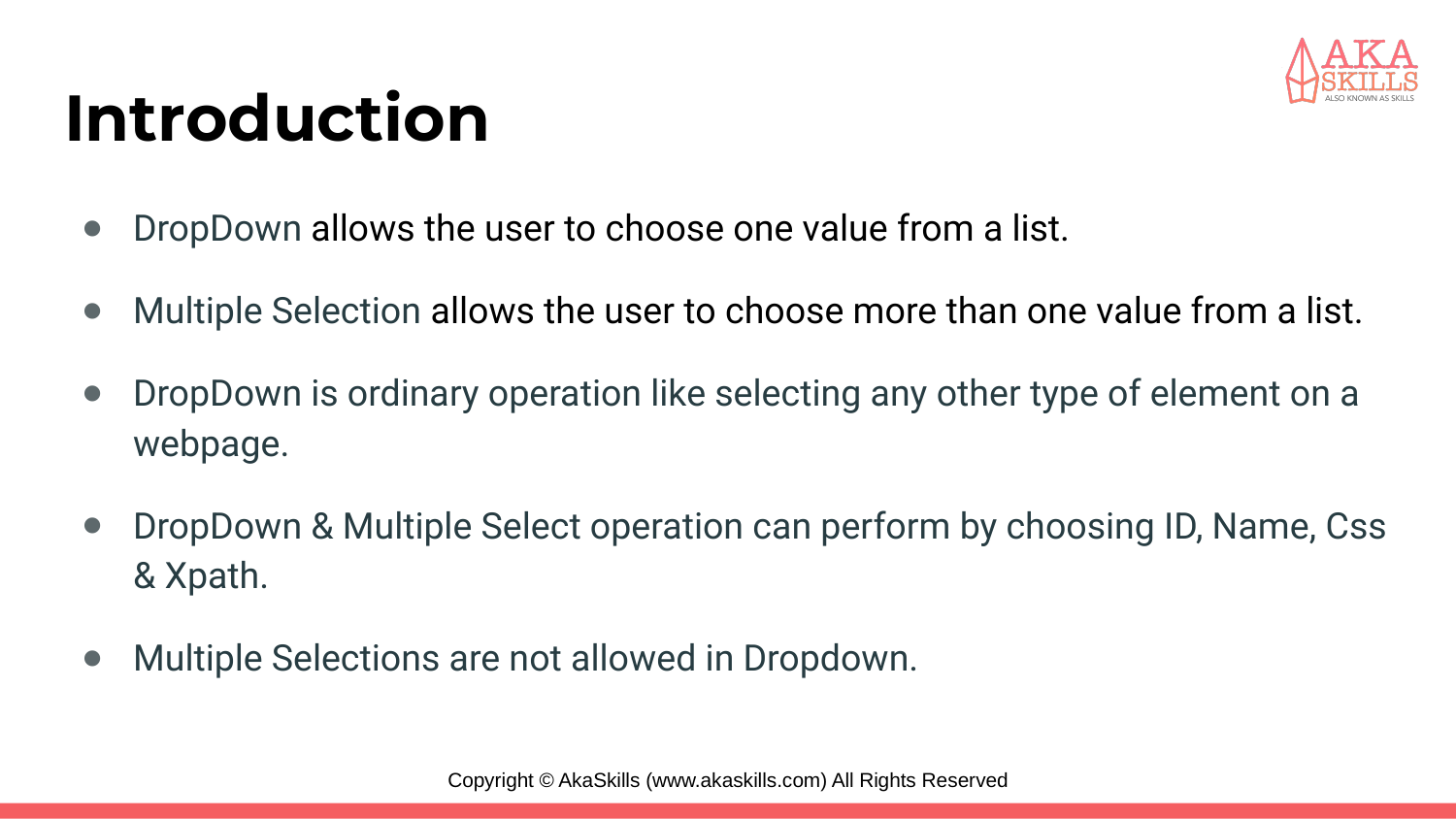

# Introduction
DropDown allows the user to choose one value from a list.
Multiple Selection allows the user to choose more than one value from a list.
DropDown is ordinary operation like selecting any other type of element on a webpage.
DropDown & Multiple Select operation can perform by choosing ID, Name, Css & Xpath.
Multiple Selections are not allowed in Dropdown.